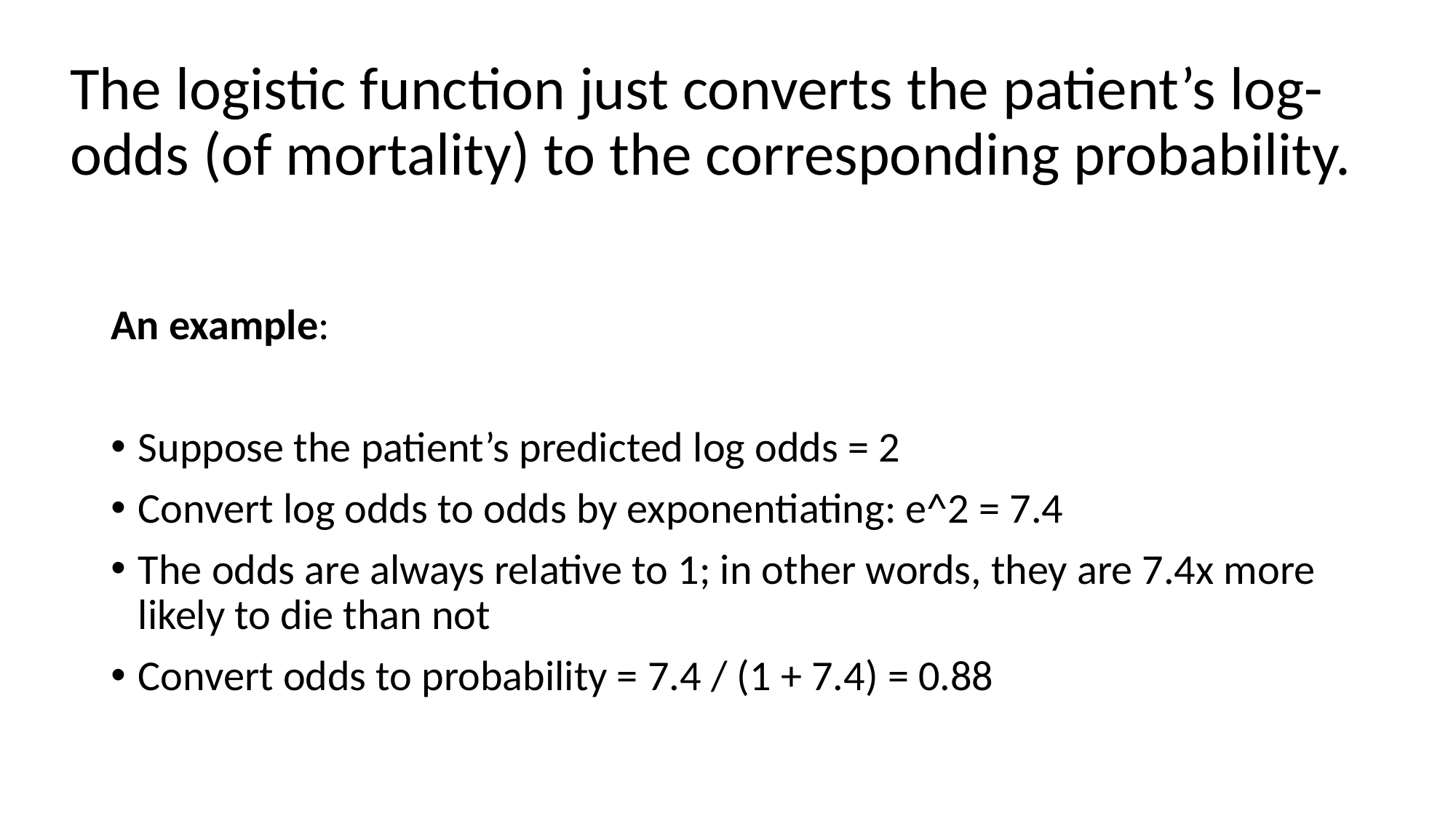

# The logistic function just converts the patient’s log-odds (of mortality) to the corresponding probability.
An example:

Suppose the patient’s predicted log odds = 2
Convert log odds to odds by exponentiating: e^2 = 7.4
The odds are always relative to 1; in other words, they are 7.4x more likely to die than not
Convert odds to probability = 7.4 / (1 + 7.4) = 0.88